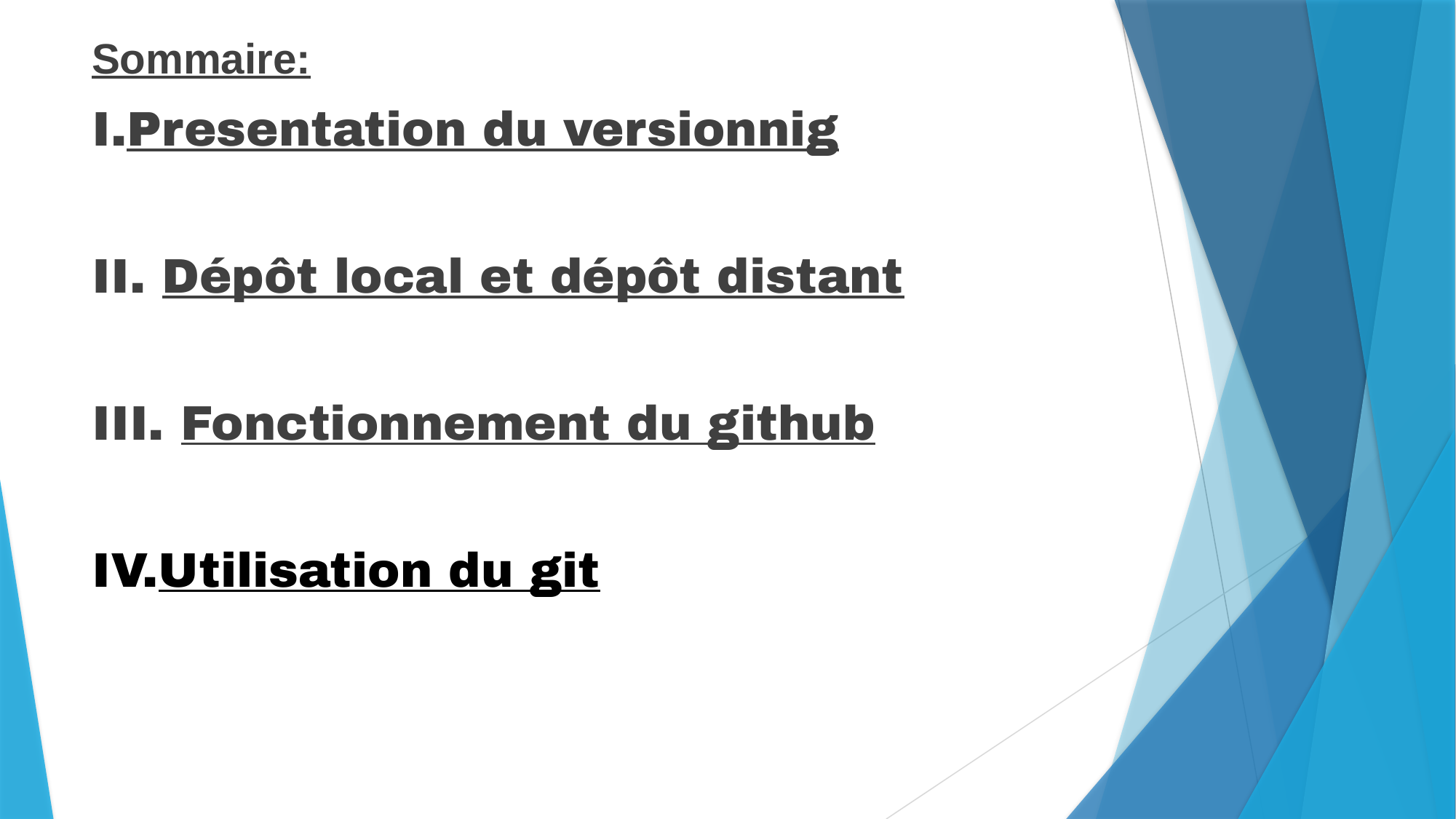

Sommaire:
I.Presentation du versionnig

II. Dépôt local et dépôt distant

III. Fonctionnement du github

IV.Utilisation du git